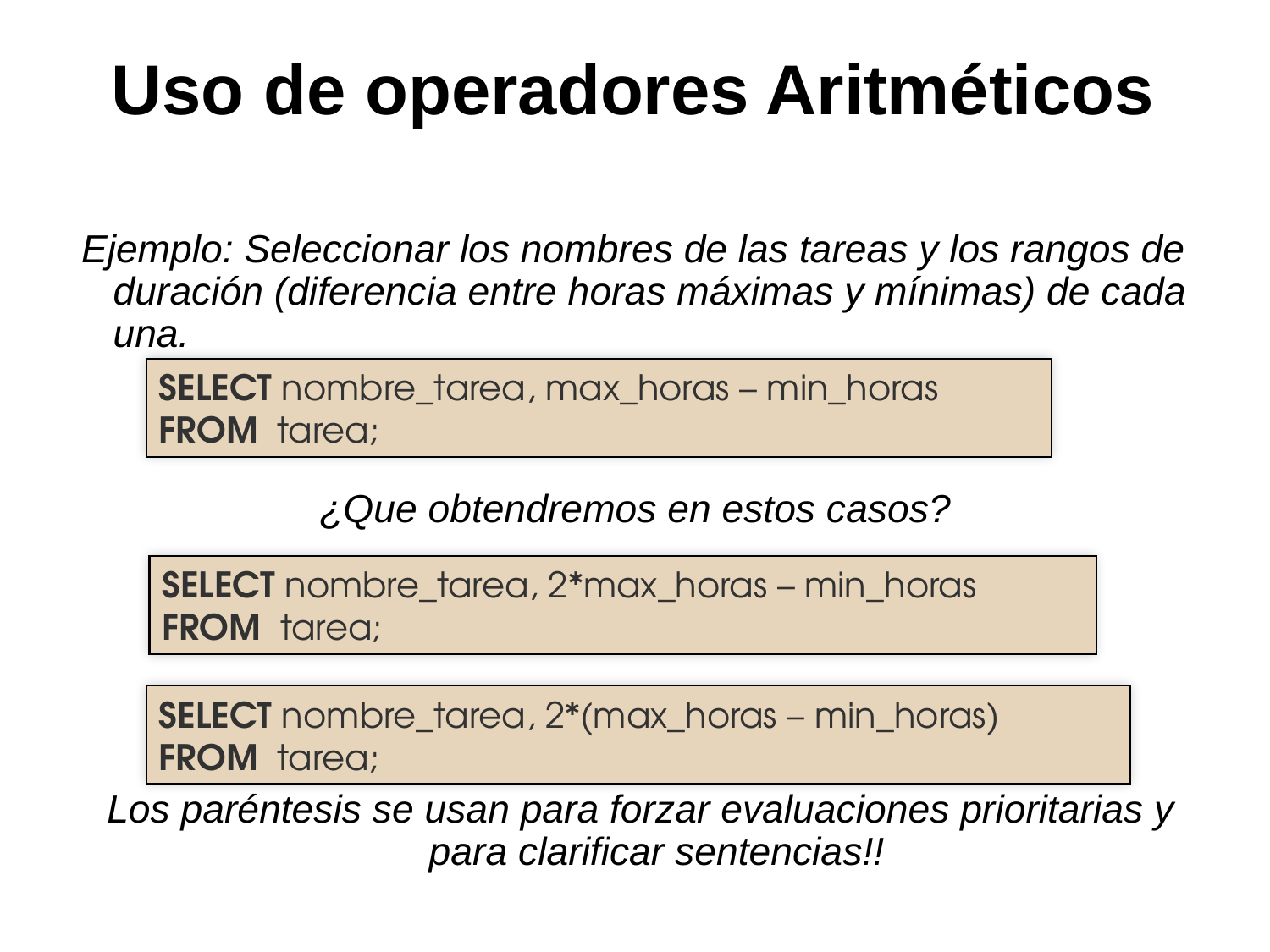

# Uso de operadores Aritméticos
Ejemplo: Seleccionar los nombres de las tareas y los rangos de duración (diferencia entre horas máximas y mínimas) de cada una.

¿Que obtendremos en estos casos?

Los paréntesis se usan para forzar evaluaciones prioritarias y para clarificar sentencias!!
SELECT nombre_tarea, max_horas – min_horas
FROM  tarea;
SELECT nombre_tarea, 2*max_horas – min_horas
FROM  tarea;
SELECT nombre_tarea, 2*(max_horas – min_horas)
FROM  tarea;